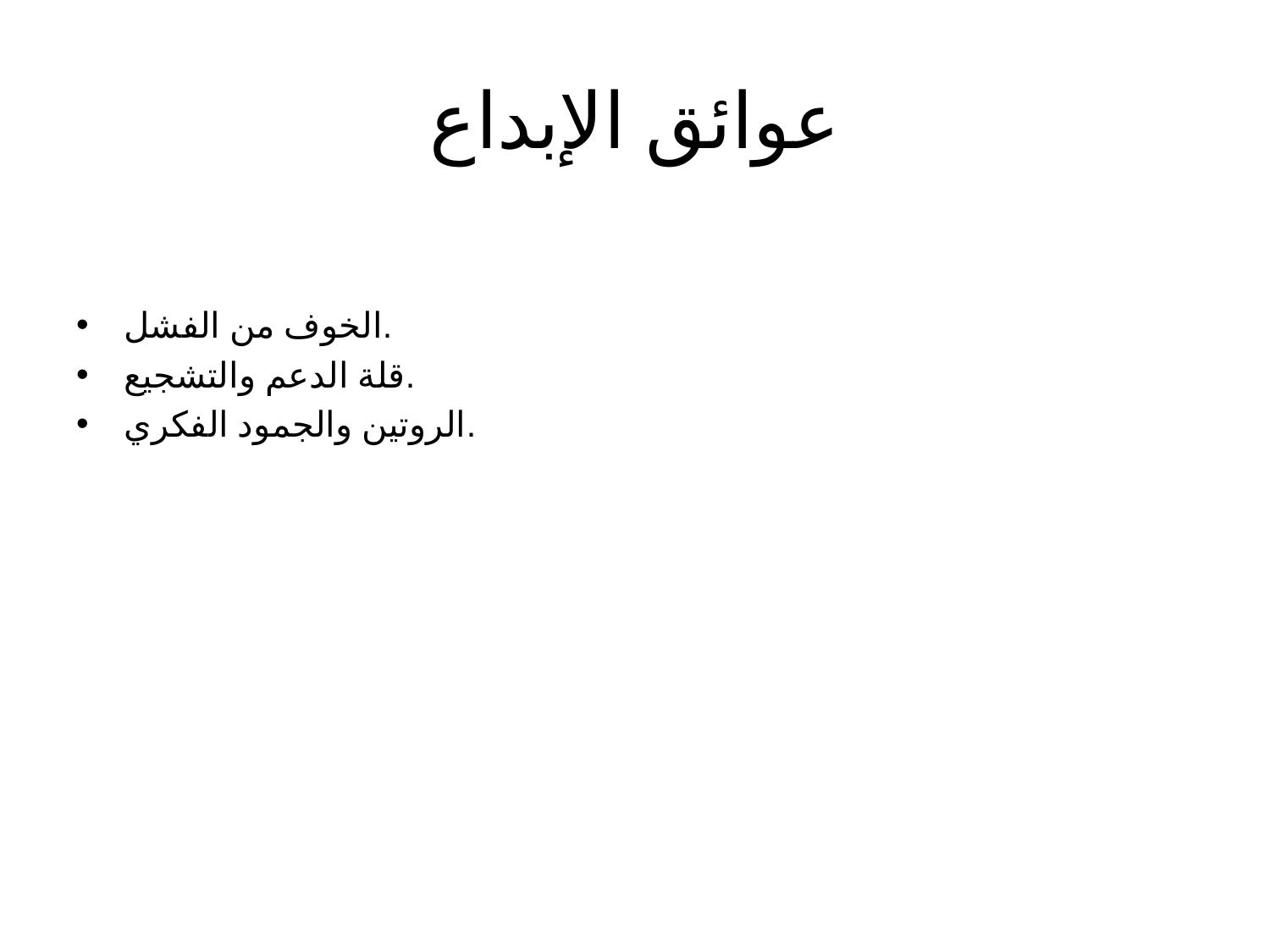

# عوائق الإبداع

الخوف من الفشل.
قلة الدعم والتشجيع.
الروتين والجمود الفكري.